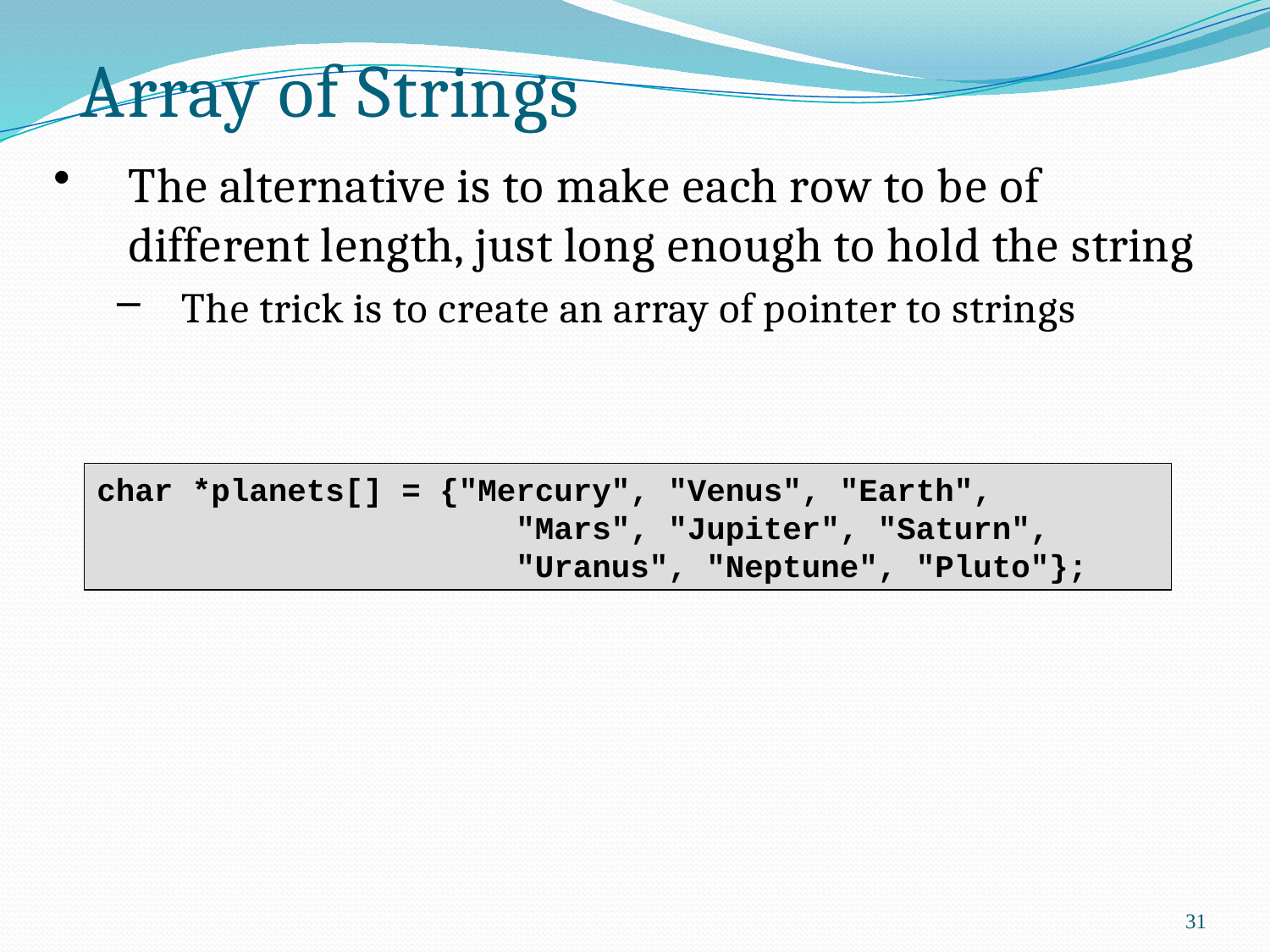

# Array of Strings
The alternative is to make each row to be of different length, just long enough to hold the string
The trick is to create an array of pointer to strings
char *planets[] = {"Mercury", "Venus", "Earth",
                      "Mars", "Jupiter", "Saturn",
                      "Uranus", "Neptune", "Pluto"};
31